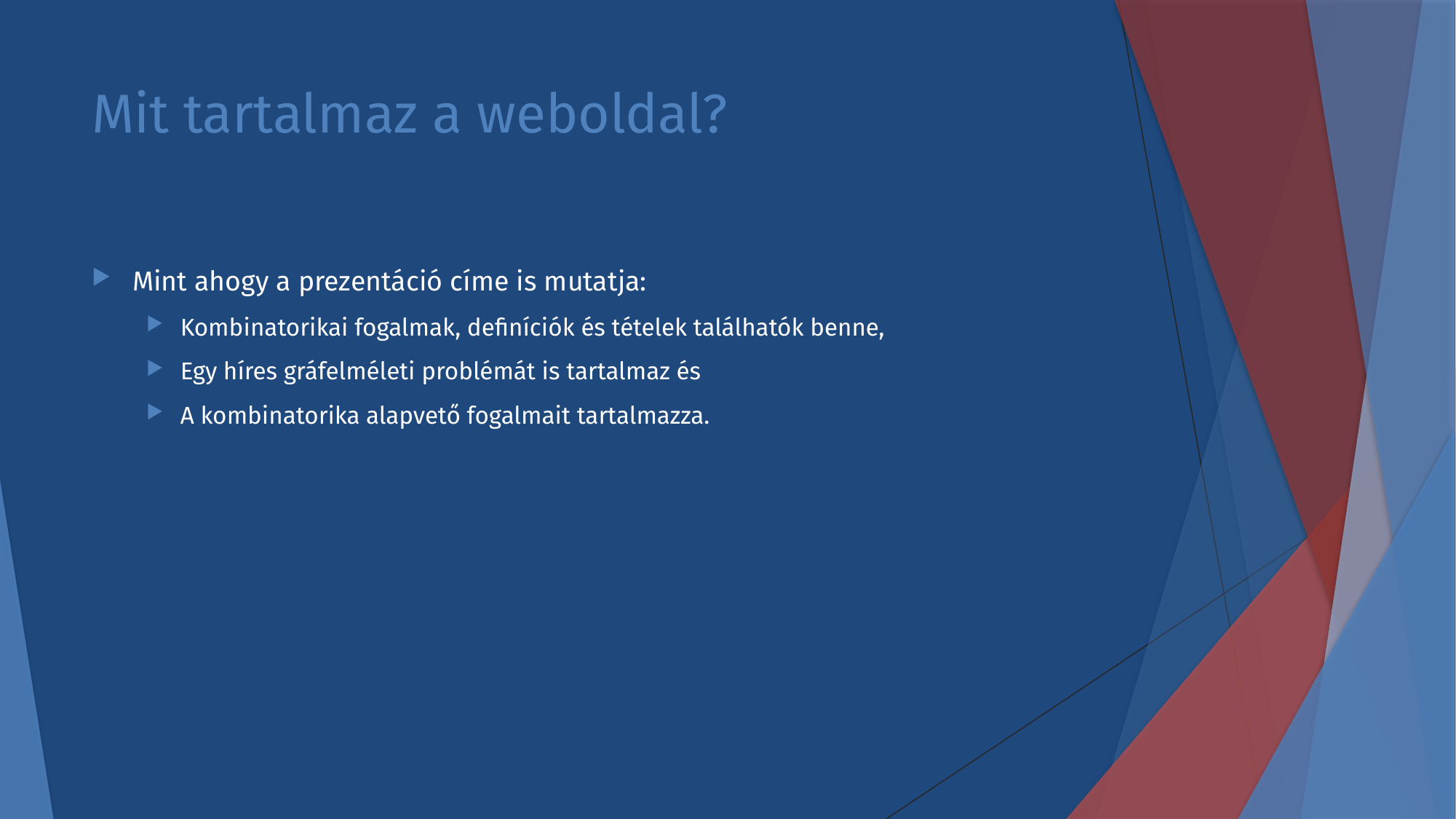

# Mit tartalmaz a weboldal?
Mint ahogy a prezentáció címe is mutatja:
Kombinatorikai fogalmak, definíciók és tételek találhatók benne,
Egy híres gráfelméleti problémát is tartalmaz és
A kombinatorika alapvető fogalmait tartalmazza.